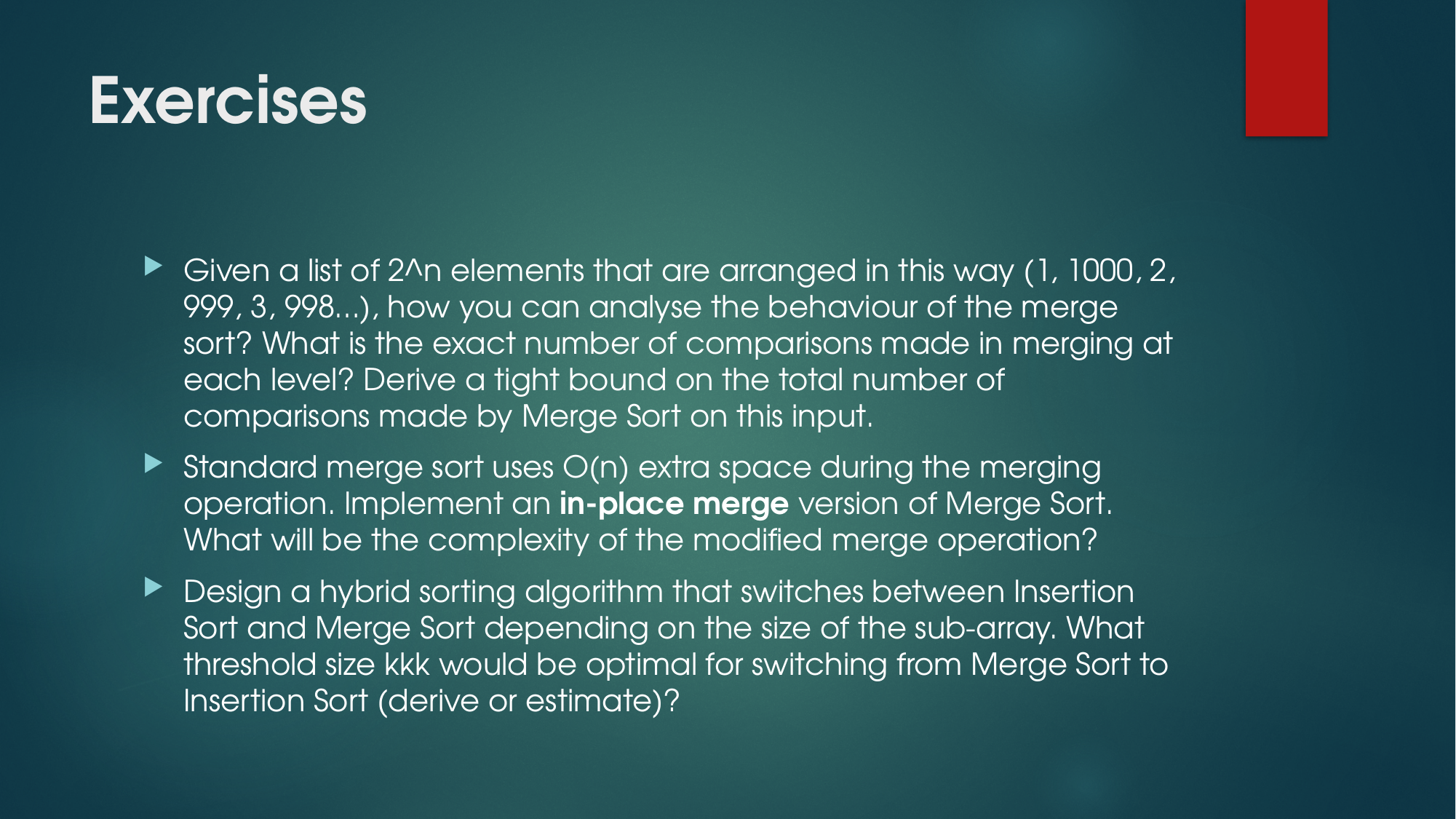

# Exercises
Given a list of 2^n elements that are arranged in this way (1, 1000, 2, 999, 3, 998…), how you can analyse the behaviour of the merge sort? What is the exact number of comparisons made in merging at each level? Derive a tight bound on the total number of comparisons made by Merge Sort on this input.
Standard merge sort uses O(n) extra space during the merging operation. Implement an in-place merge version of Merge Sort. What will be the complexity of the modified merge operation?
Design a hybrid sorting algorithm that switches between Insertion Sort and Merge Sort depending on the size of the sub-array. What threshold size kkk would be optimal for switching from Merge Sort to Insertion Sort (derive or estimate)?